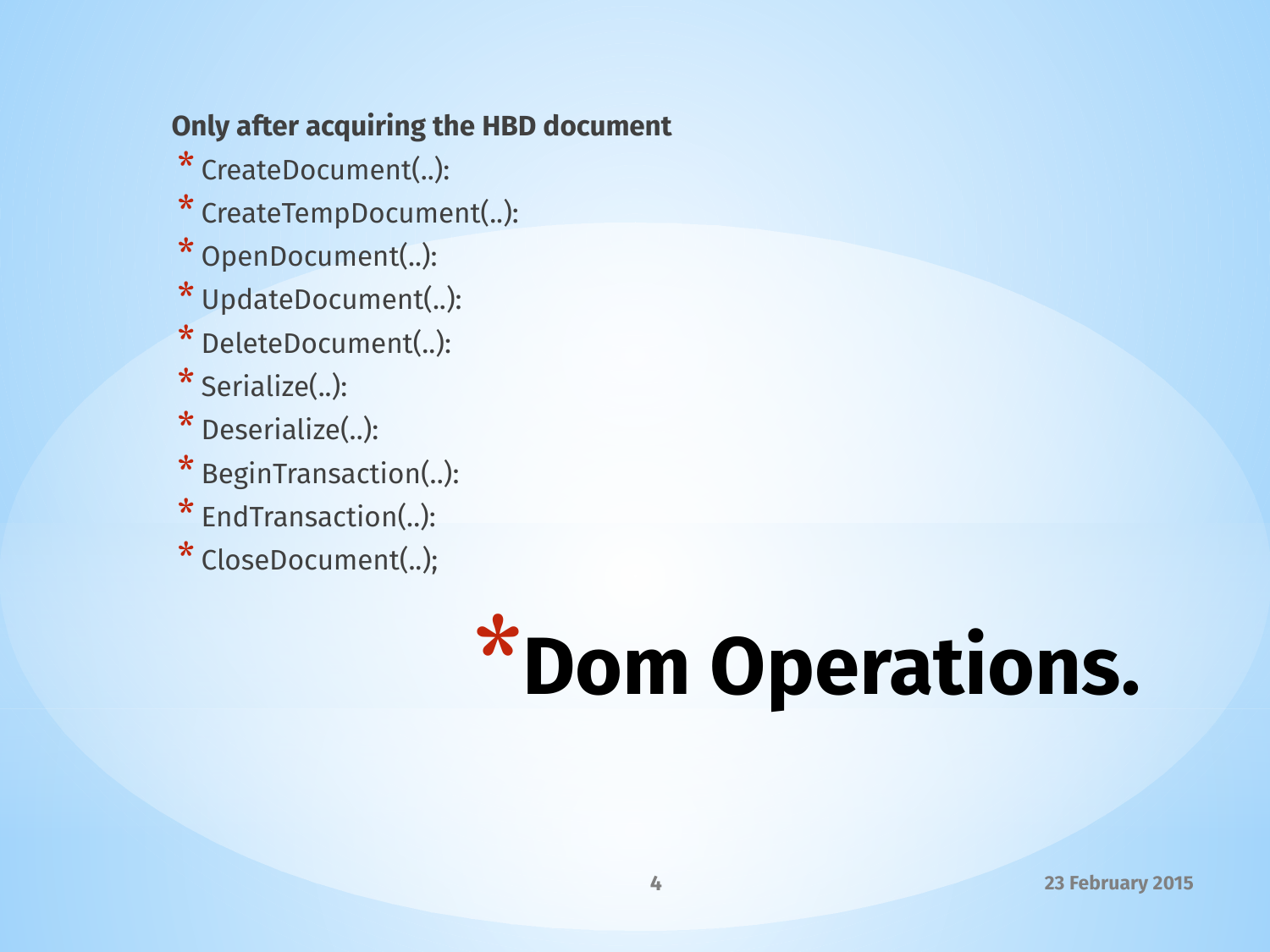

Only after acquiring the HBD document
CreateDocument(..):
CreateTempDocument(..):
OpenDocument(..):
UpdateDocument(..):
DeleteDocument(..):
Serialize(..):
Deserialize(..):
BeginTransaction(..):
EndTransaction(..):
CloseDocument(..);

# Dom Operations.
4
23 February 2015